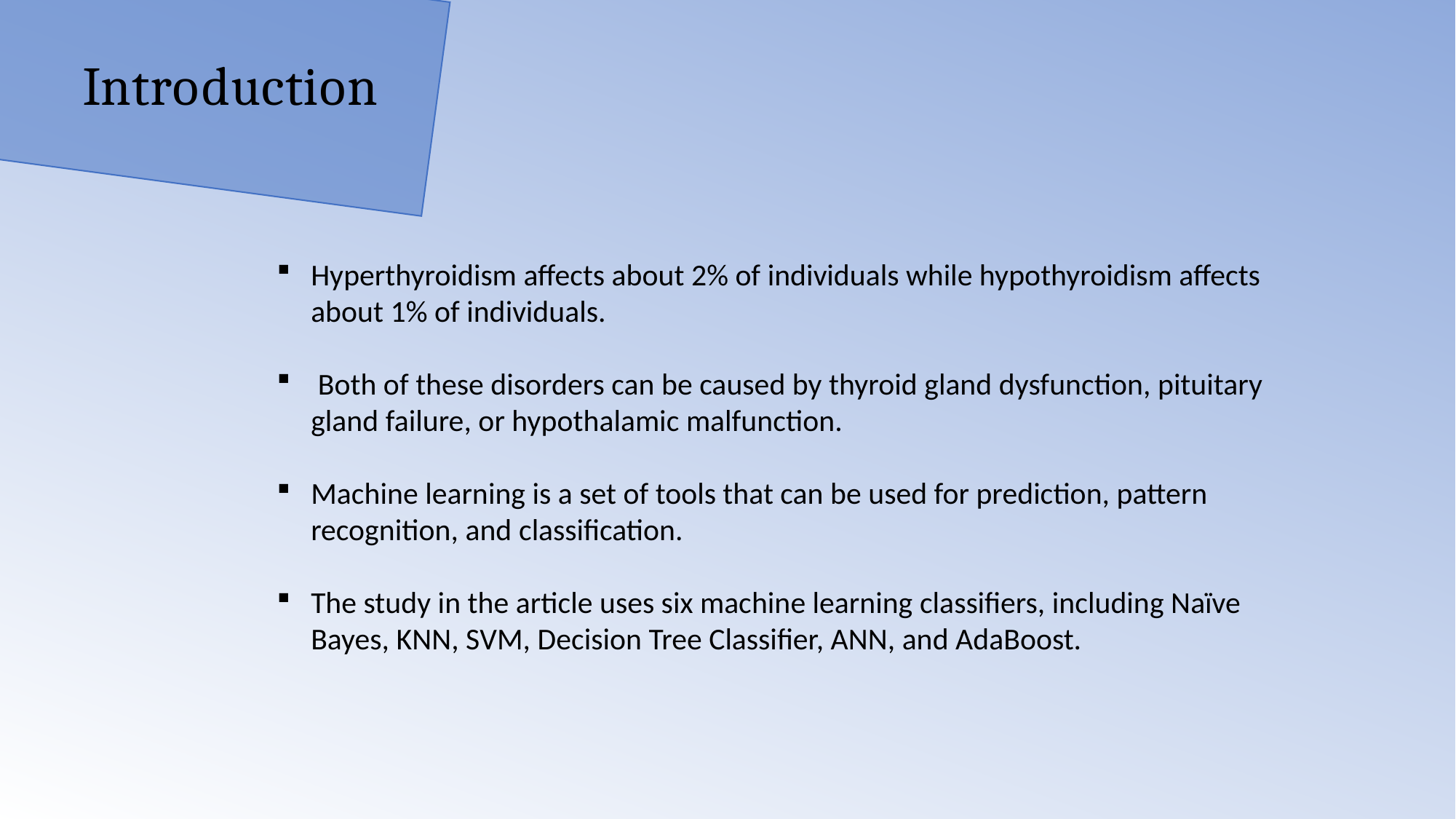

Introduction
Hyperthyroidism affects about 2% of individuals while hypothyroidism affects about 1% of individuals.

 Both of these disorders can be caused by thyroid gland dysfunction, pituitary gland failure, or hypothalamic malfunction.

Machine learning is a set of tools that can be used for prediction, pattern recognition, and classification.

The study in the article uses six machine learning classifiers, including Naïve Bayes, KNN, SVM, Decision Tree Classifier, ANN, and AdaBoost.